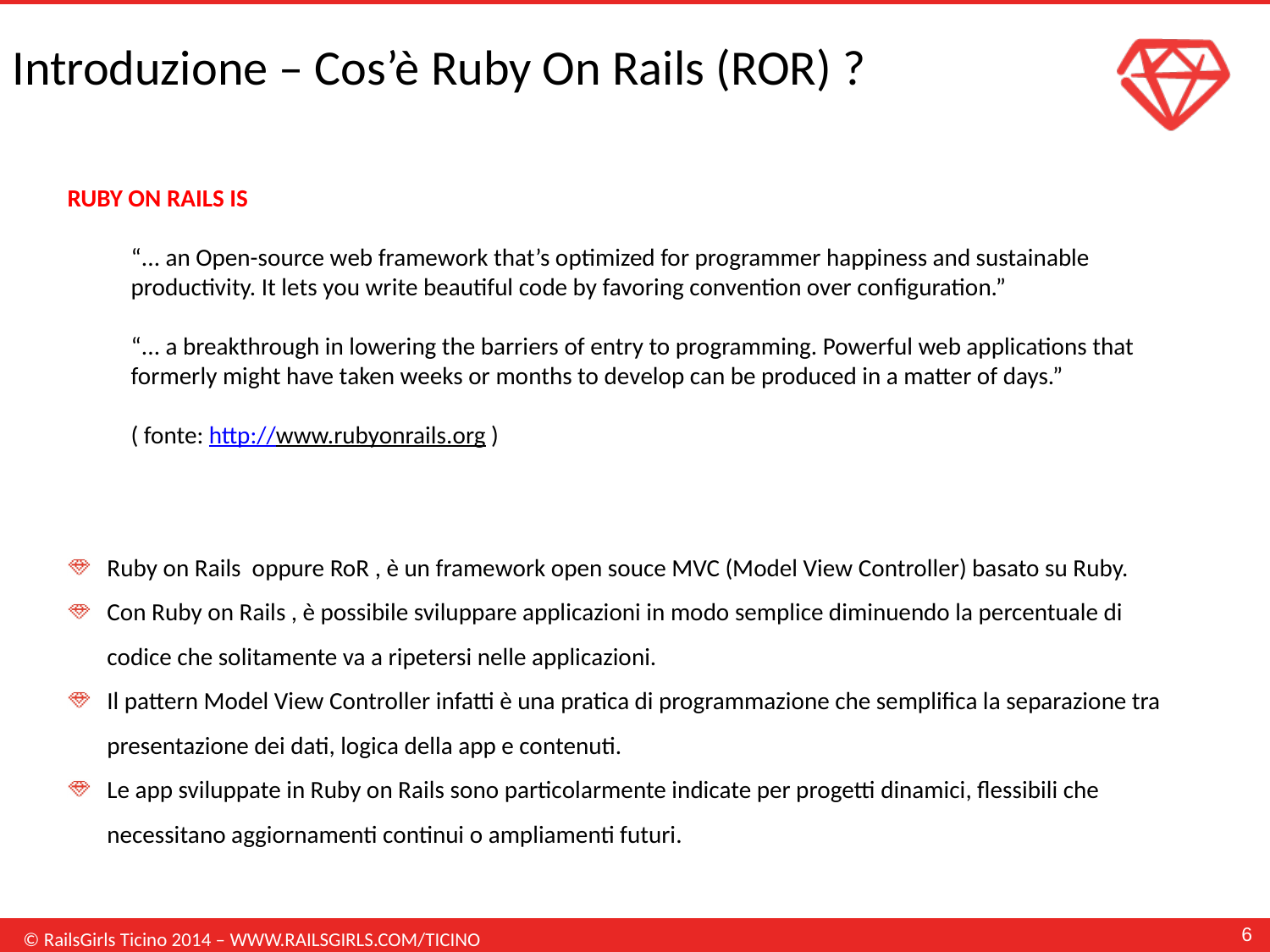

Introduzione – Cos’è Ruby On Rails (ROR) ?
RUBY ON RAILS IS

“... an Open-source web framework that’s optimized for programmer happiness and sustainable productivity. It lets you write beautiful code by favoring convention over conﬁguration.”

“... a breakthrough in lowering the barriers of entry to programming. Powerful web applications that formerly might have taken weeks or months to develop can be produced in a matter of days.”

( fonte: http://www.rubyonrails.org )

Ruby on Rails  oppure RoR , è un framework open souce MVC (Model View Controller) basato su Ruby.
Con Ruby on Rails , è possibile sviluppare applicazioni in modo semplice diminuendo la percentuale di codice che solitamente va a ripetersi nelle applicazioni.
Il pattern Model View Controller infatti è una pratica di programmazione che semplifica la separazione tra presentazione dei dati, logica della app e contenuti.
Le app sviluppate in Ruby on Rails sono particolarmente indicate per progetti dinamici, flessibili che necessitano aggiornamenti continui o ampliamenti futuri.